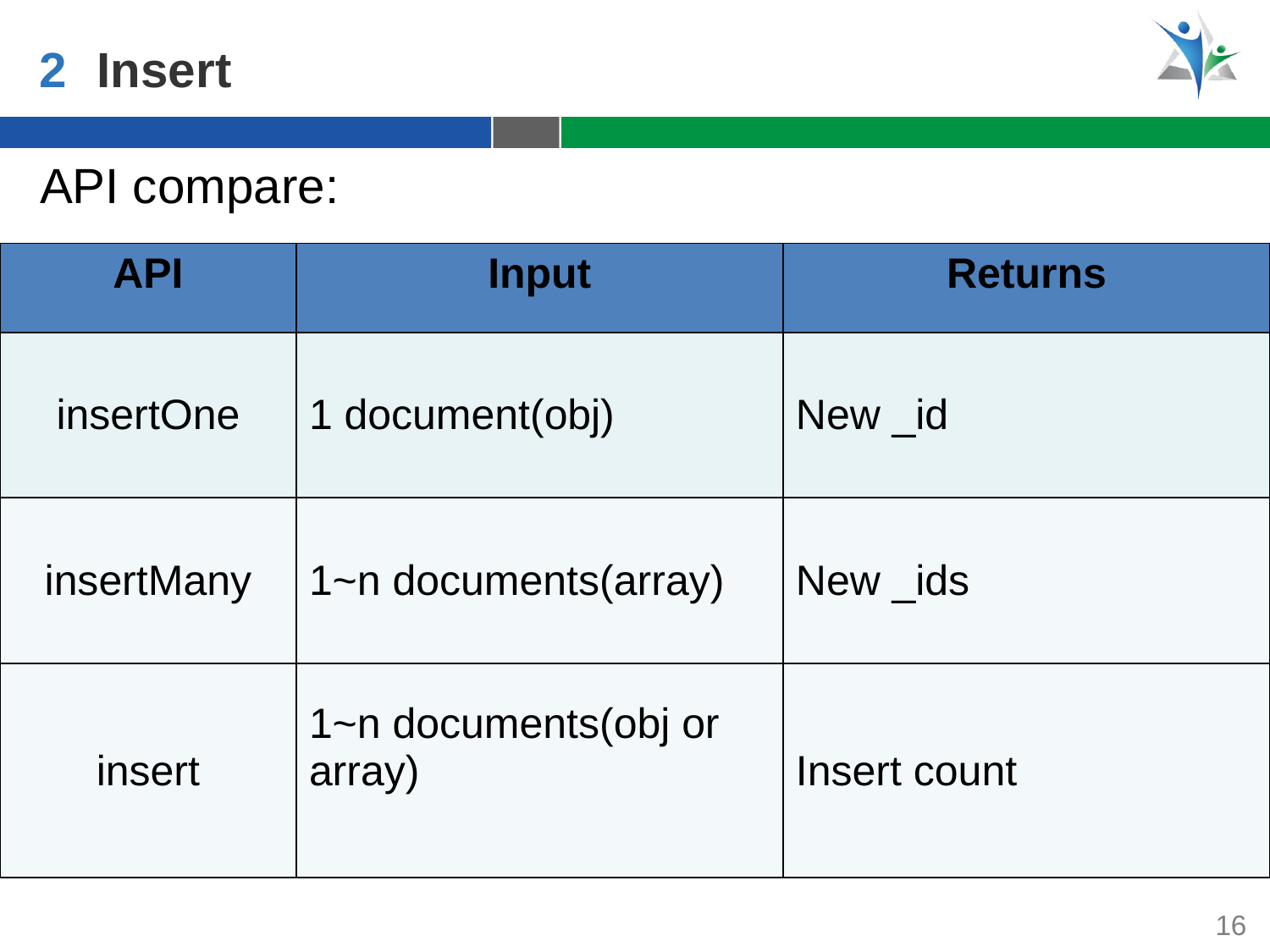

2
Insert

API compare:

| API | Input | Returns |
| --- | --- | --- |
| insertOne | 1 document(obj) | New \_id |
| insertMany | 1~n documents(array) | New \_ids |
| insert | 1~n documents(obj or array) | Insert count |